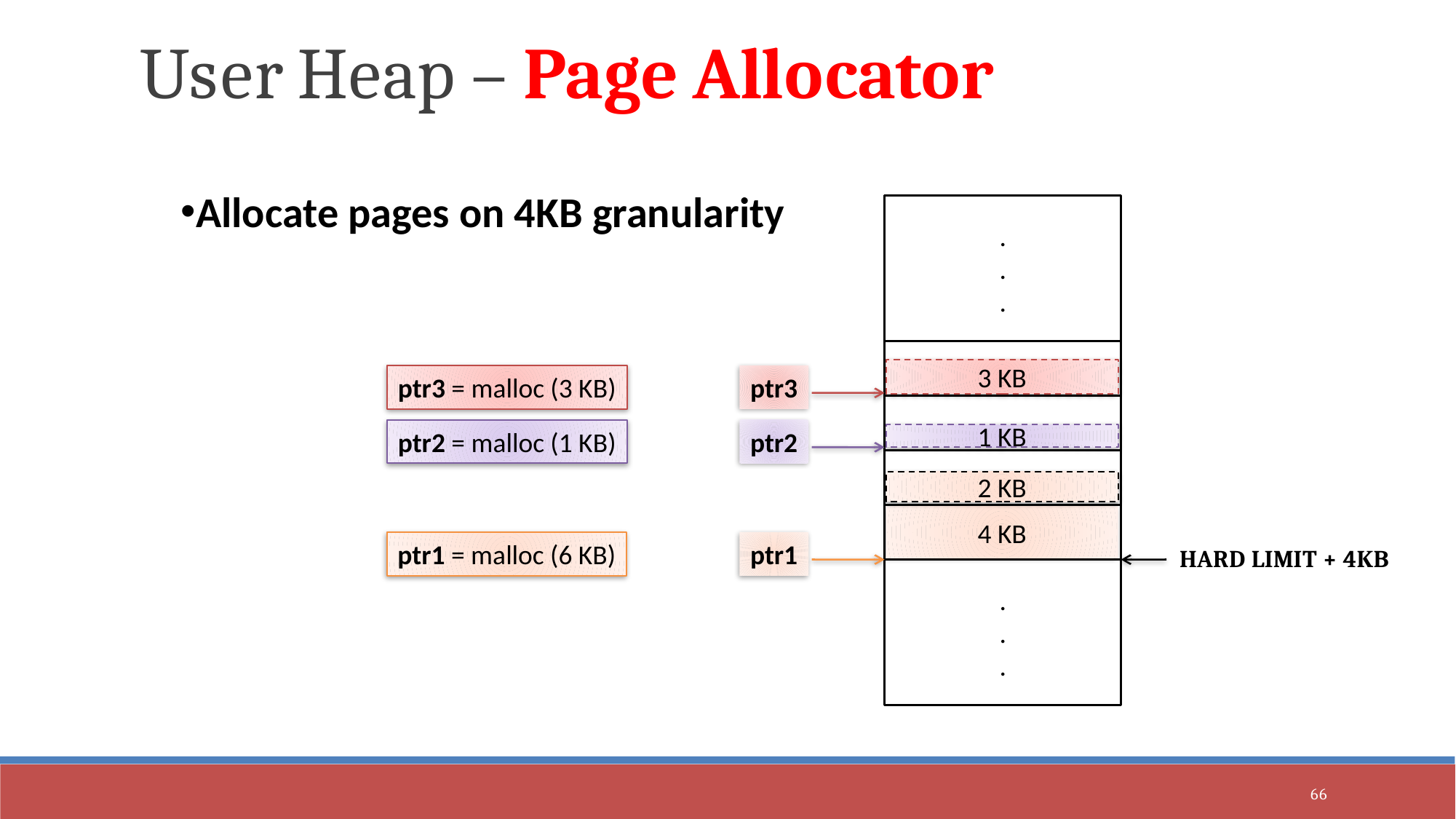

User Heap – Page Allocator
Allocate pages on 4KB granularity

.
.
.

.
.
.

3 KB
ptr3 = malloc (3 KB)
ptr3

ptr2 = malloc (1 KB)
ptr2
1 KB

2 KB
4 KB
ptr1 = malloc (6 KB)
ptr1

HARD LIMIT + 4KB
66